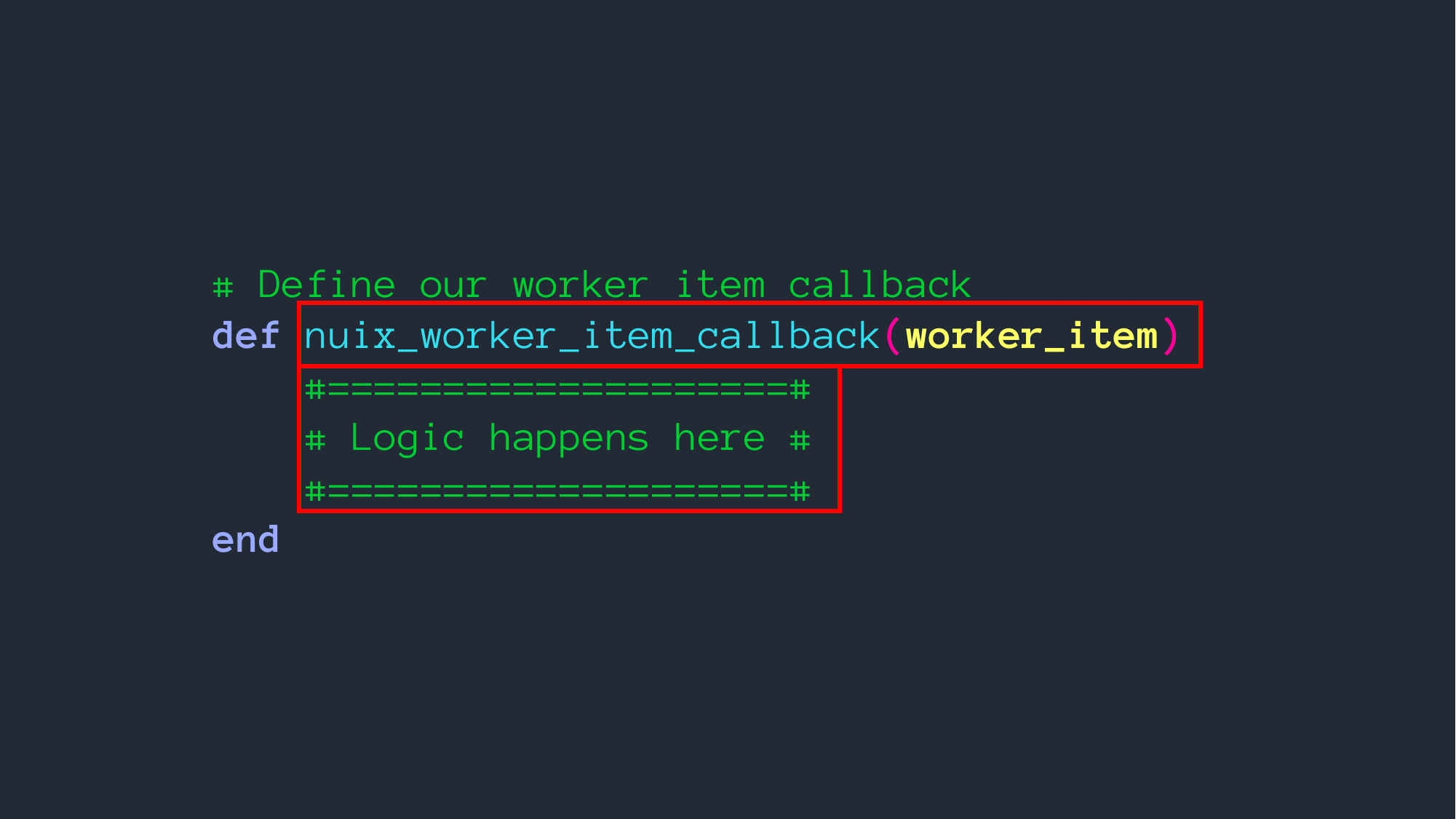

# Define our worker item callback
def nuix_worker_item_callback(worker_item)
    #====================#
    # Logic happens here #
    #====================#
end